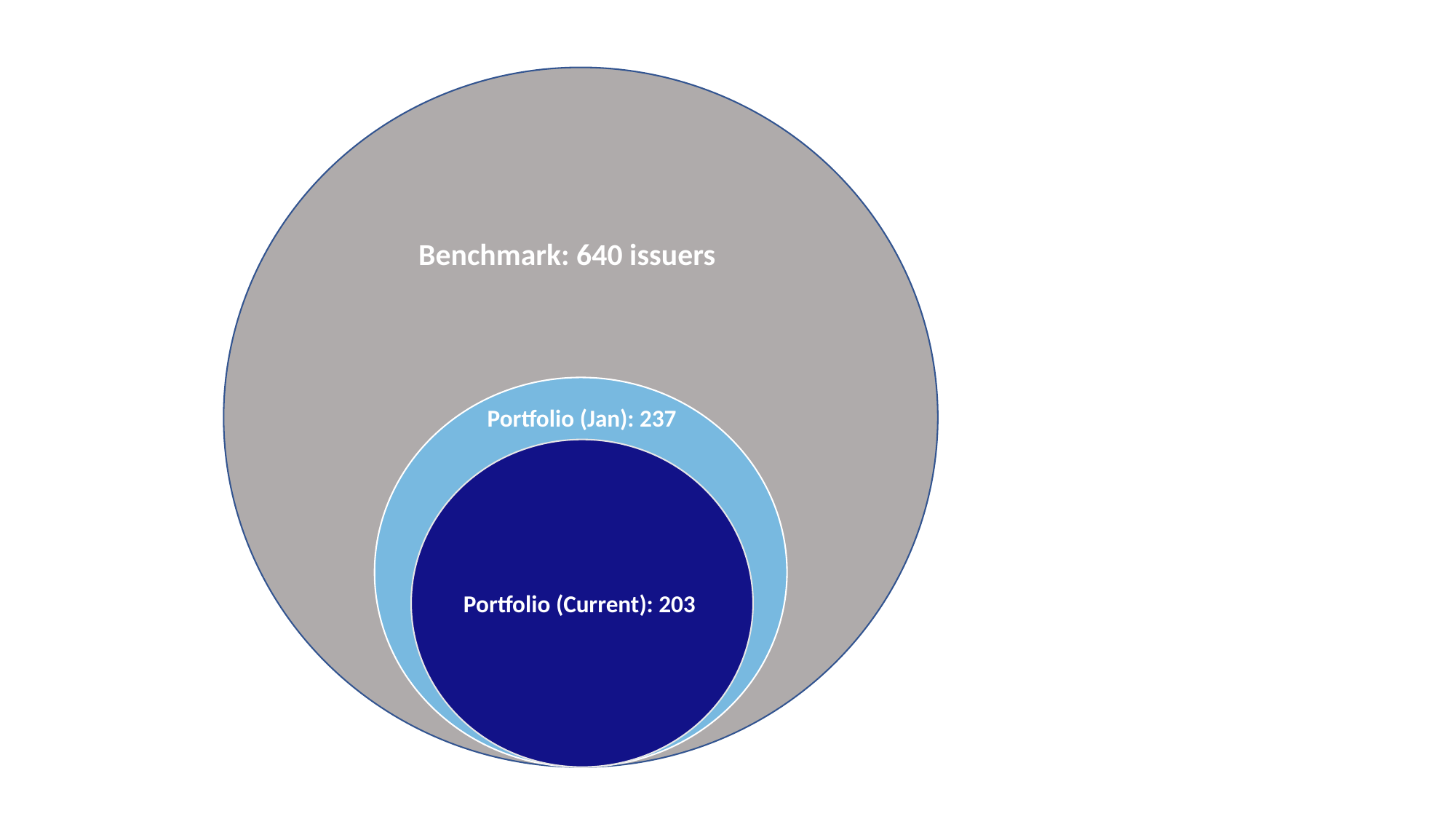

Benchmark: 640 issuers

Portfolio (Jan): 237

Portfolio (Current): 203